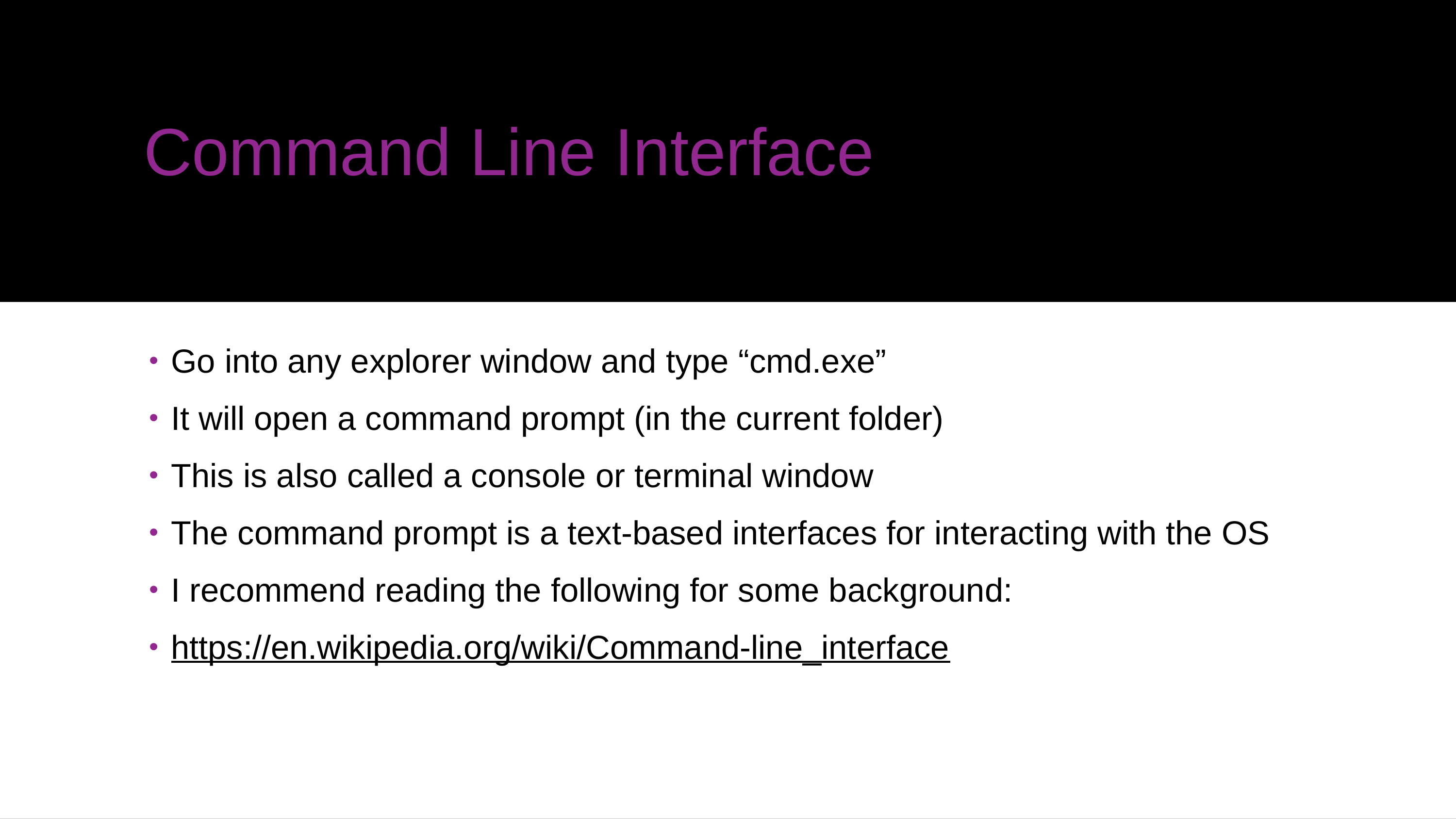

# Command Line Interface

Go into any explorer window and type “cmd.exe”
It will open a command prompt (in the current folder)
This is also called a console or terminal window
The command prompt is a text-based interfaces for interacting with the OS
I recommend reading the following for some background:
https://en.wikipedia.org/wiki/Command-line_interface